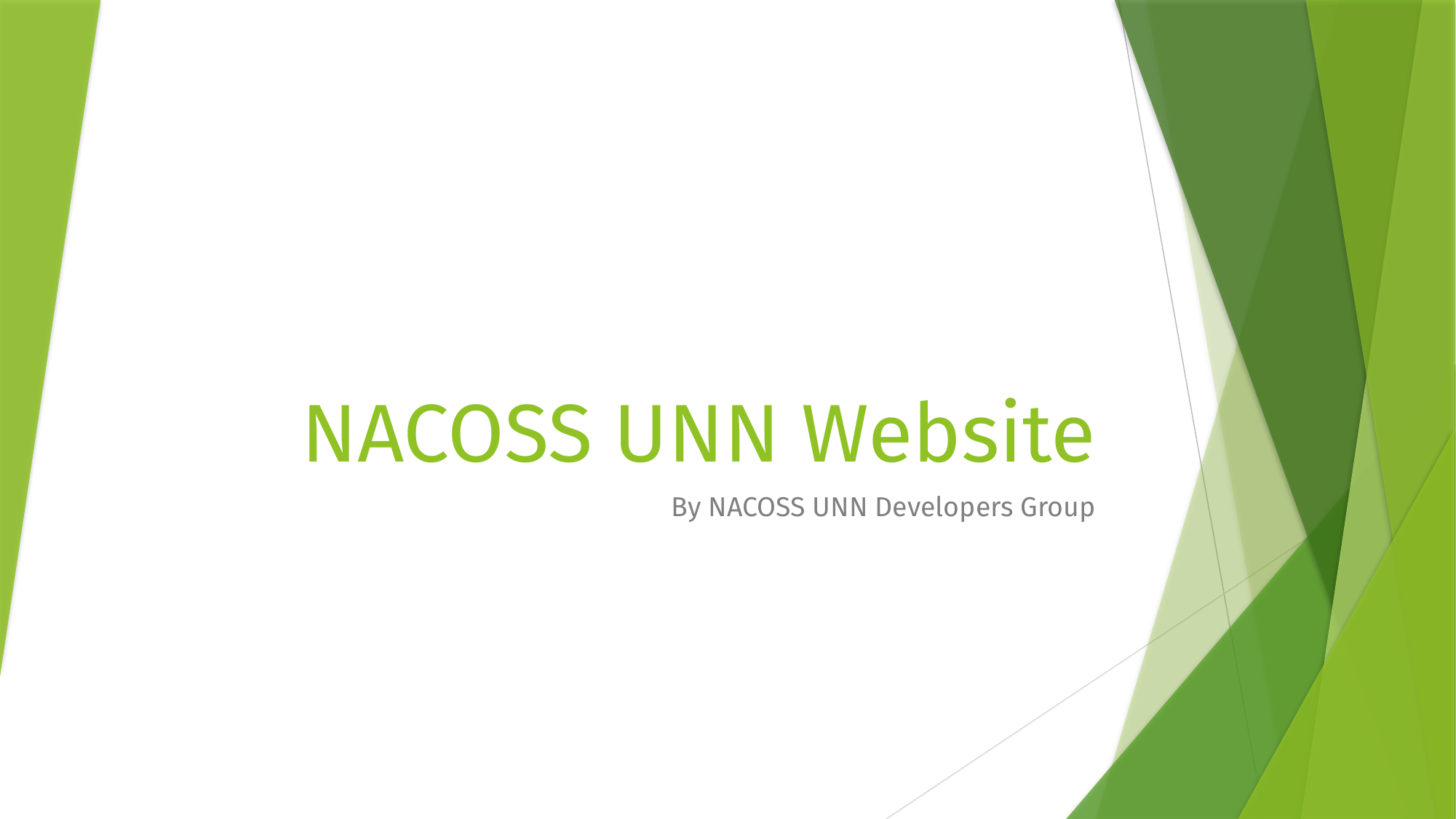

# NACOSS UNN Website
By NACOSS UNN Developers Group